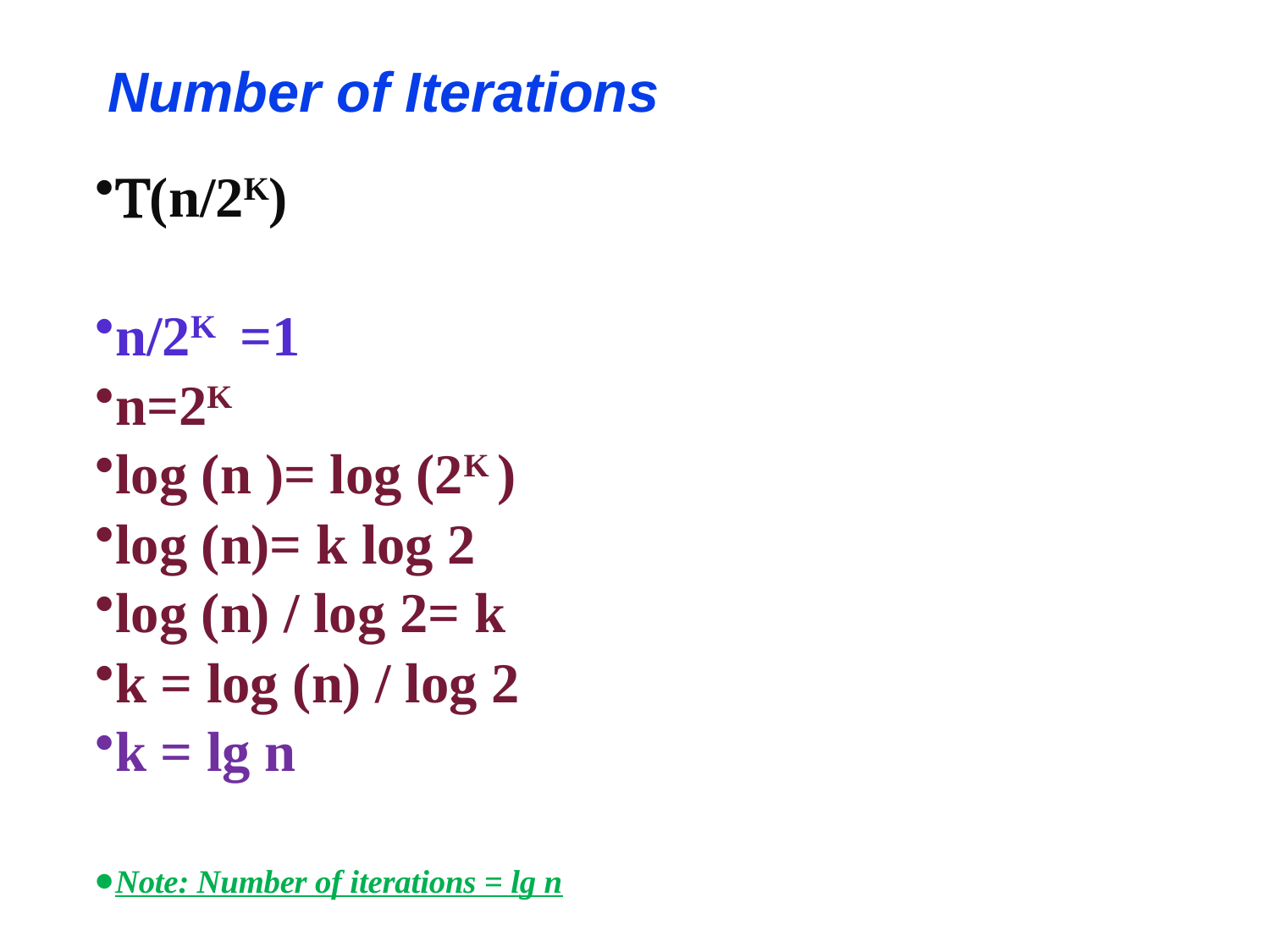

# Number of Iterations
Τ(n/2K)

n/2K   =1
n=2K
log (n )= log (2K )
log (n)= k log 2
log (n) / log 2= k
k = log (n) / log 2
k = lg n

Note: Number of iterations = lg n